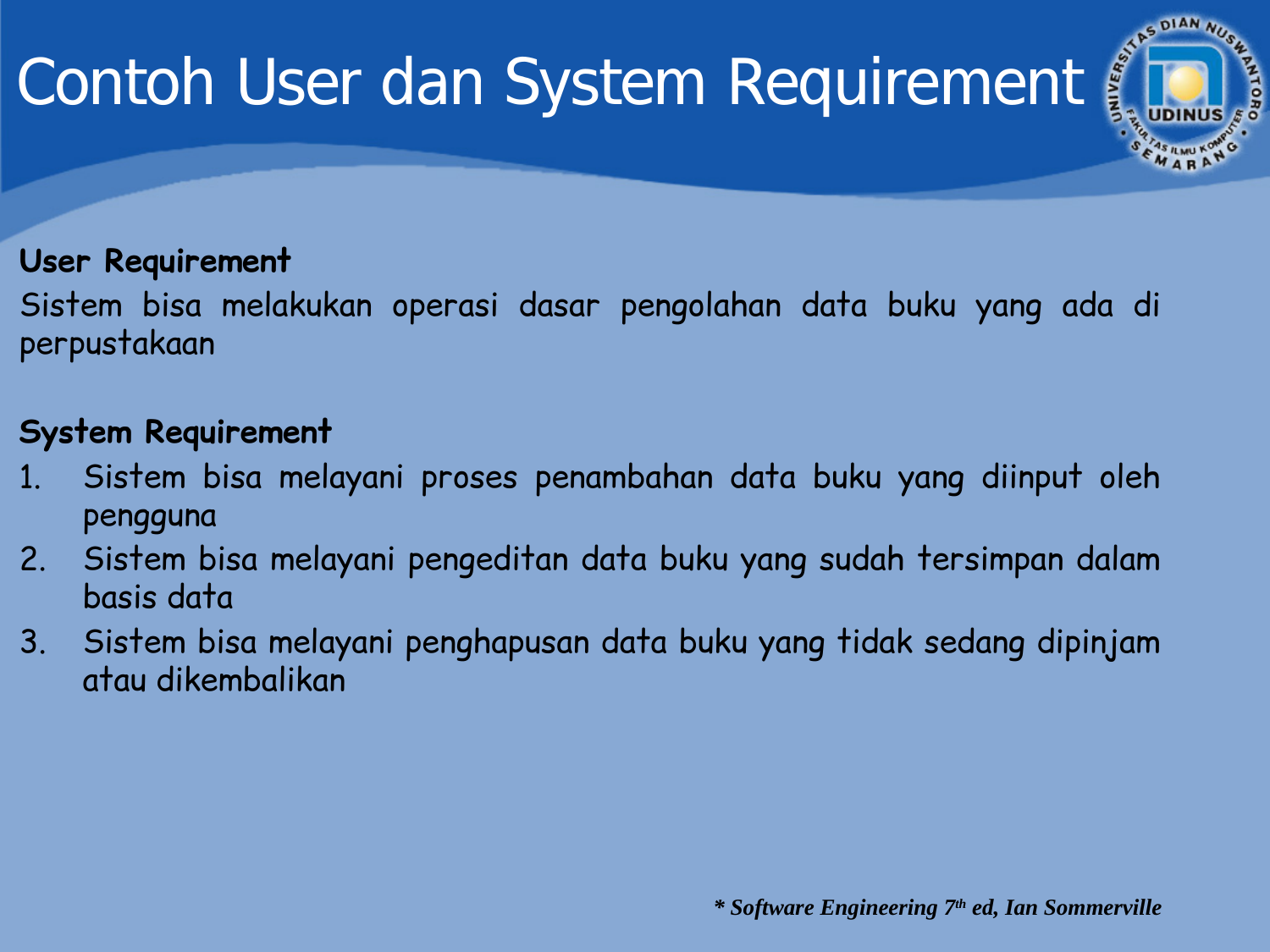

# Contoh User dan System Requirement
User Requirement
Sistem bisa melakukan operasi dasar pengolahan data buku yang ada di perpustakaan

System Requirement
Sistem bisa melayani proses penambahan data buku yang diinput oleh pengguna
Sistem bisa melayani pengeditan data buku yang sudah tersimpan dalam basis data
Sistem bisa melayani penghapusan data buku yang tidak sedang dipinjam atau dikembalikan

* Software Engineering 7th ed, Ian Sommerville